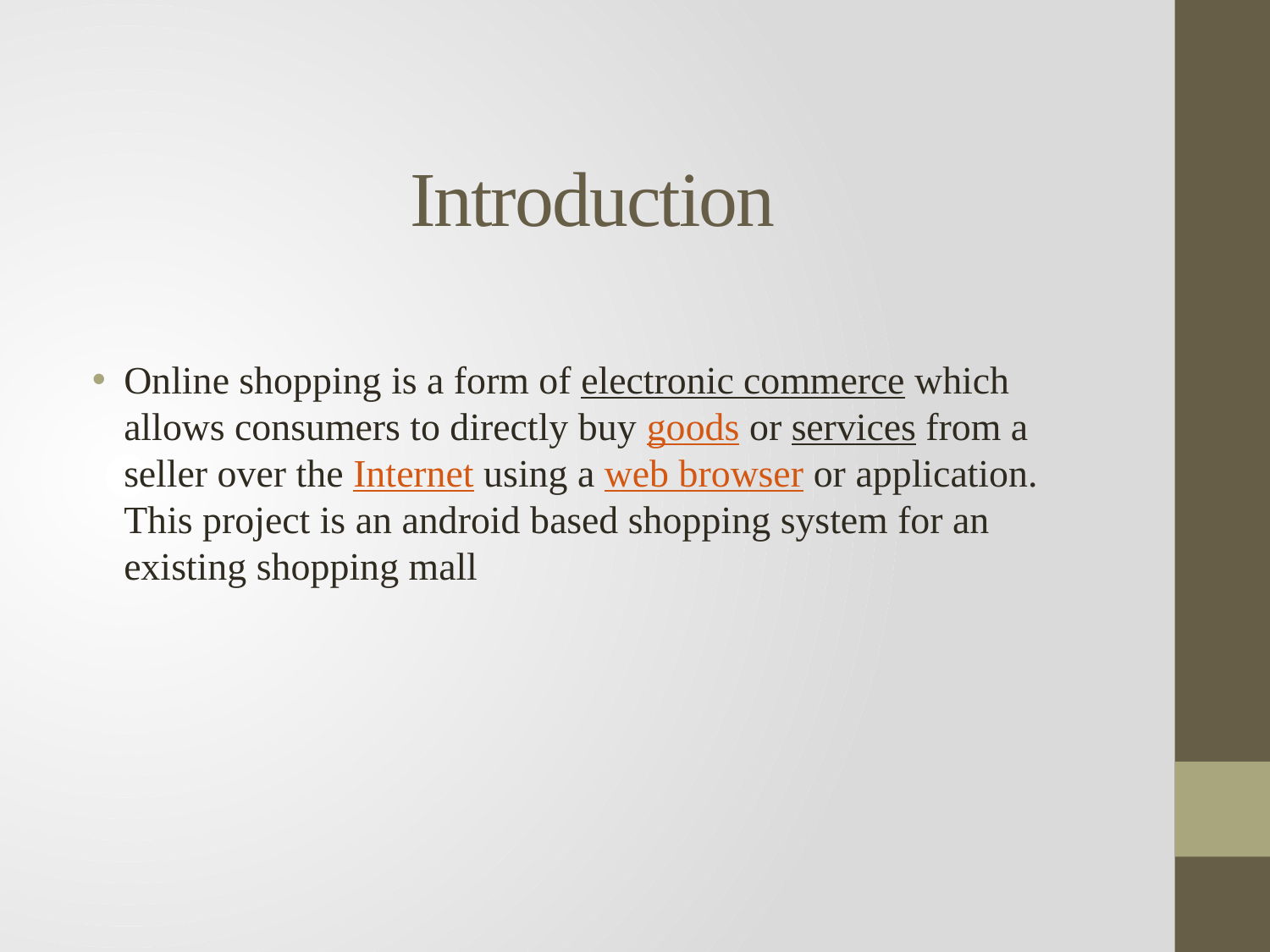

# Introduction
Online shopping is a form of electronic commerce which allows consumers to directly buy goods or services from a seller over the Internet using a web browser or application. This project is an android based shopping system for an existing shopping mall